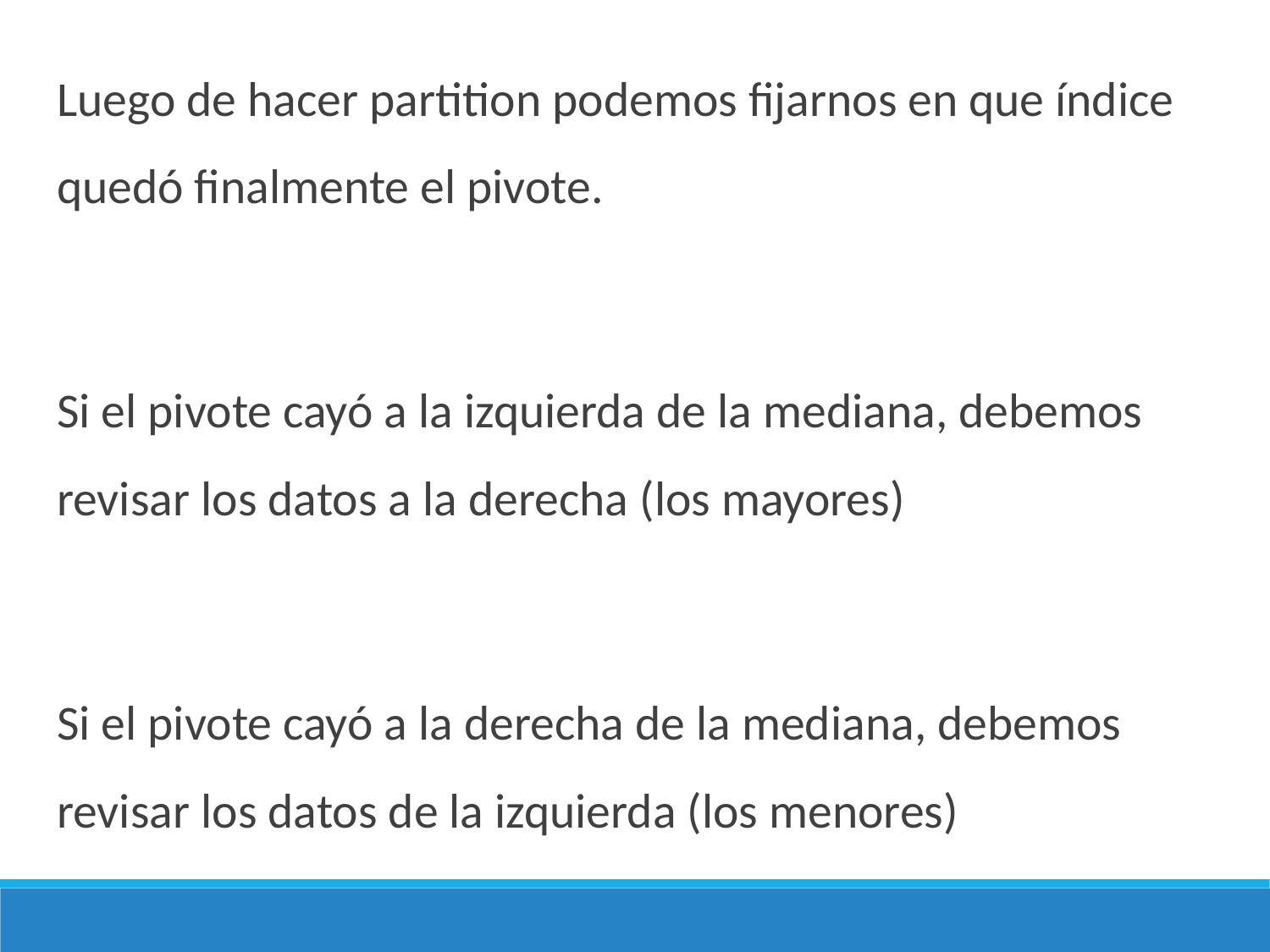

Luego de hacer partition podemos fijarnos en que índice quedó finalmente el pivote.

Si el pivote cayó a la izquierda de la mediana, debemos revisar los datos a la derecha (los mayores)

Si el pivote cayó a la derecha de la mediana, debemos revisar los datos de la izquierda (los menores)